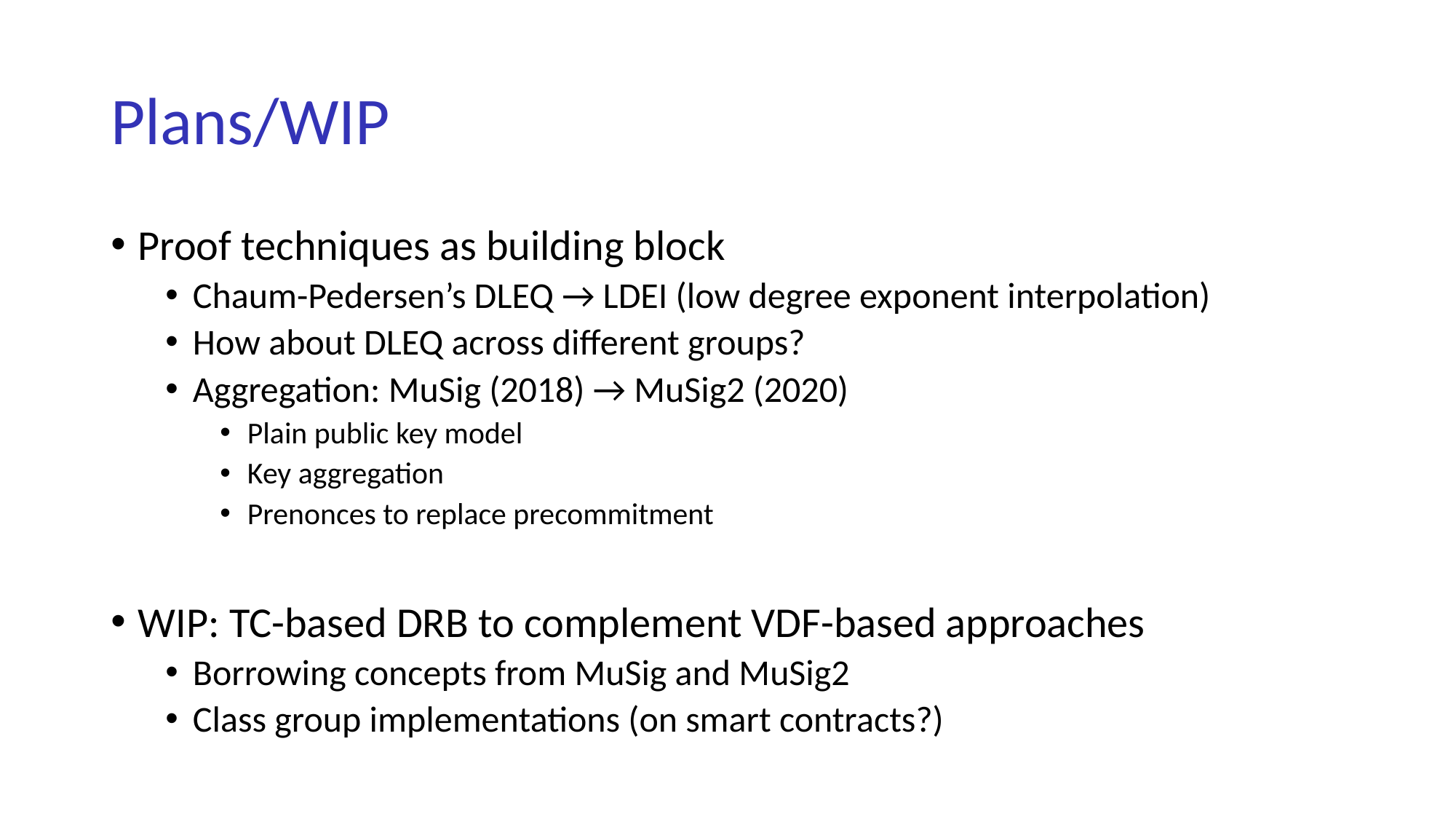

# Plans/WIP
Proof techniques as building block
Chaum-Pedersen’s DLEQ → LDEI (low degree exponent interpolation)
How about DLEQ across different groups?
Aggregation: MuSig (2018) → MuSig2 (2020)
Plain public key model
Key aggregation
Prenonces to replace precommitment

WIP: TC-based DRB to complement VDF-based approaches
Borrowing concepts from MuSig and MuSig2
Class group implementations (on smart contracts?)